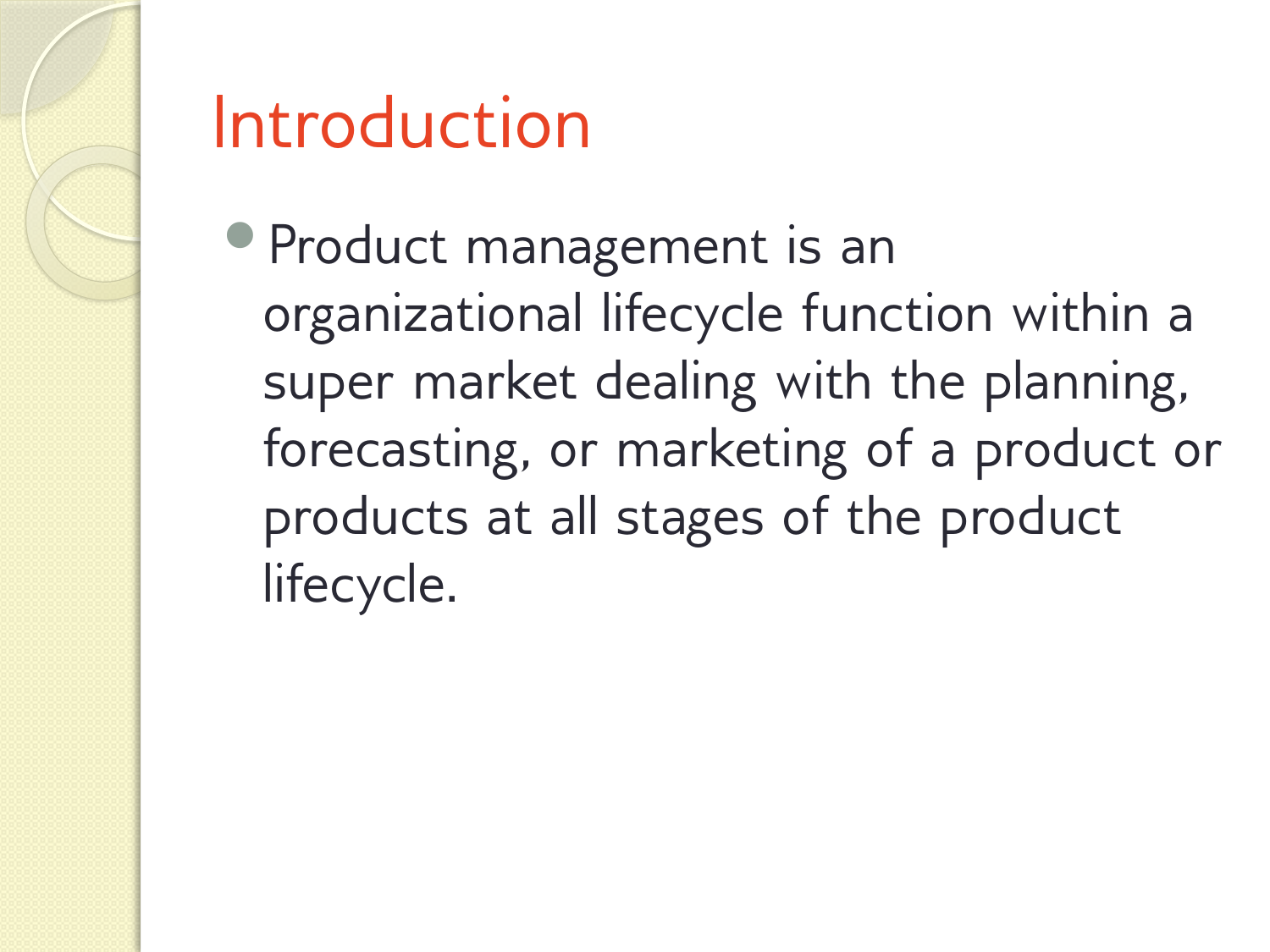

# Introduction
Product management is an organizational lifecycle function within a super market dealing with the planning, forecasting, or marketing of a product or products at all stages of the product lifecycle.